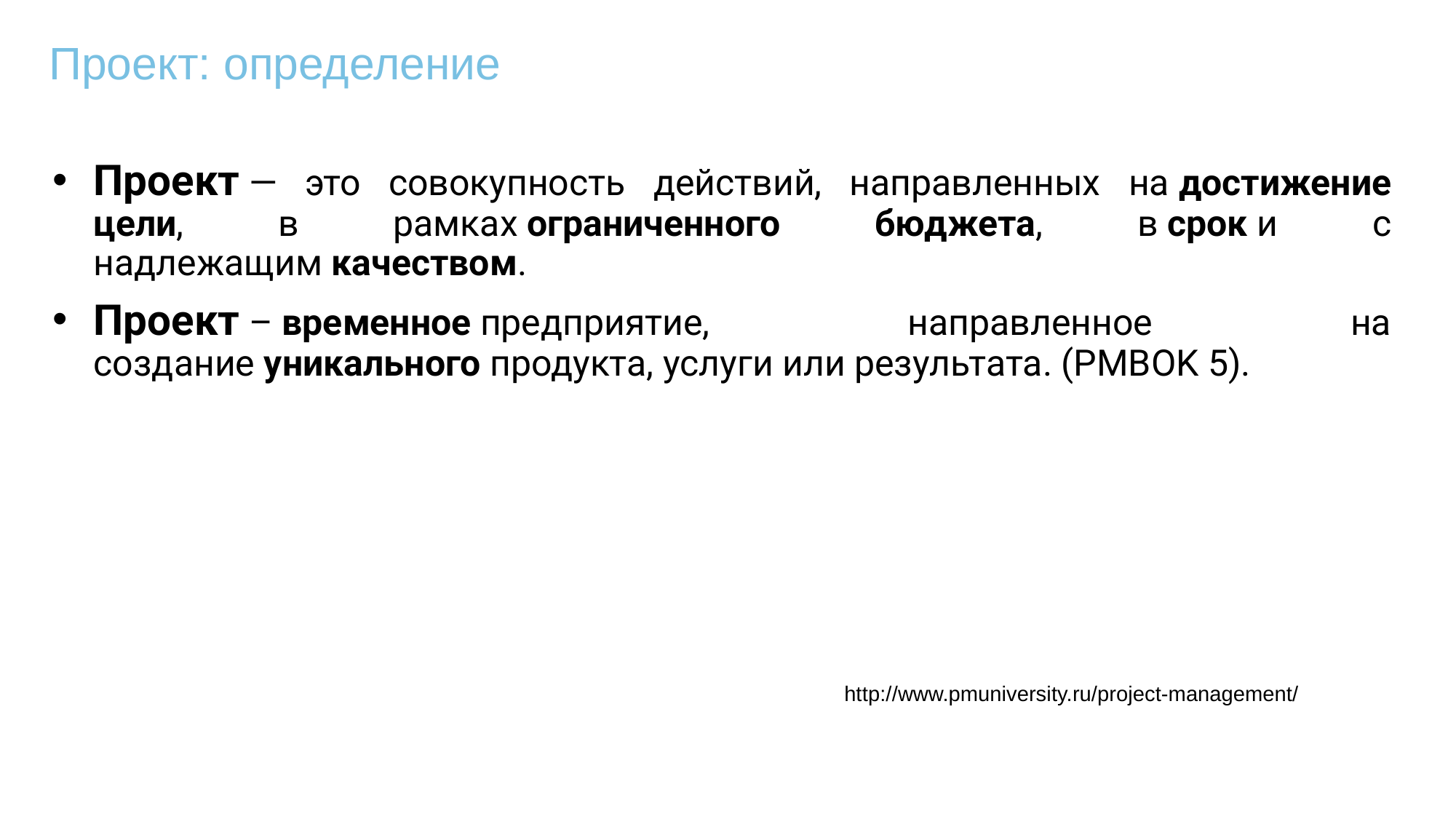

Проект: определение
Проект — это совокупность действий, направленных на достижение цели, в рамках ограниченного бюджета, в срок и с надлежащим качеством.
Проект – временное предприятие, направленное на создание уникального продукта, услуги или результата. (PMBOK 5).

http://www.pmuniversity.ru/project-management/